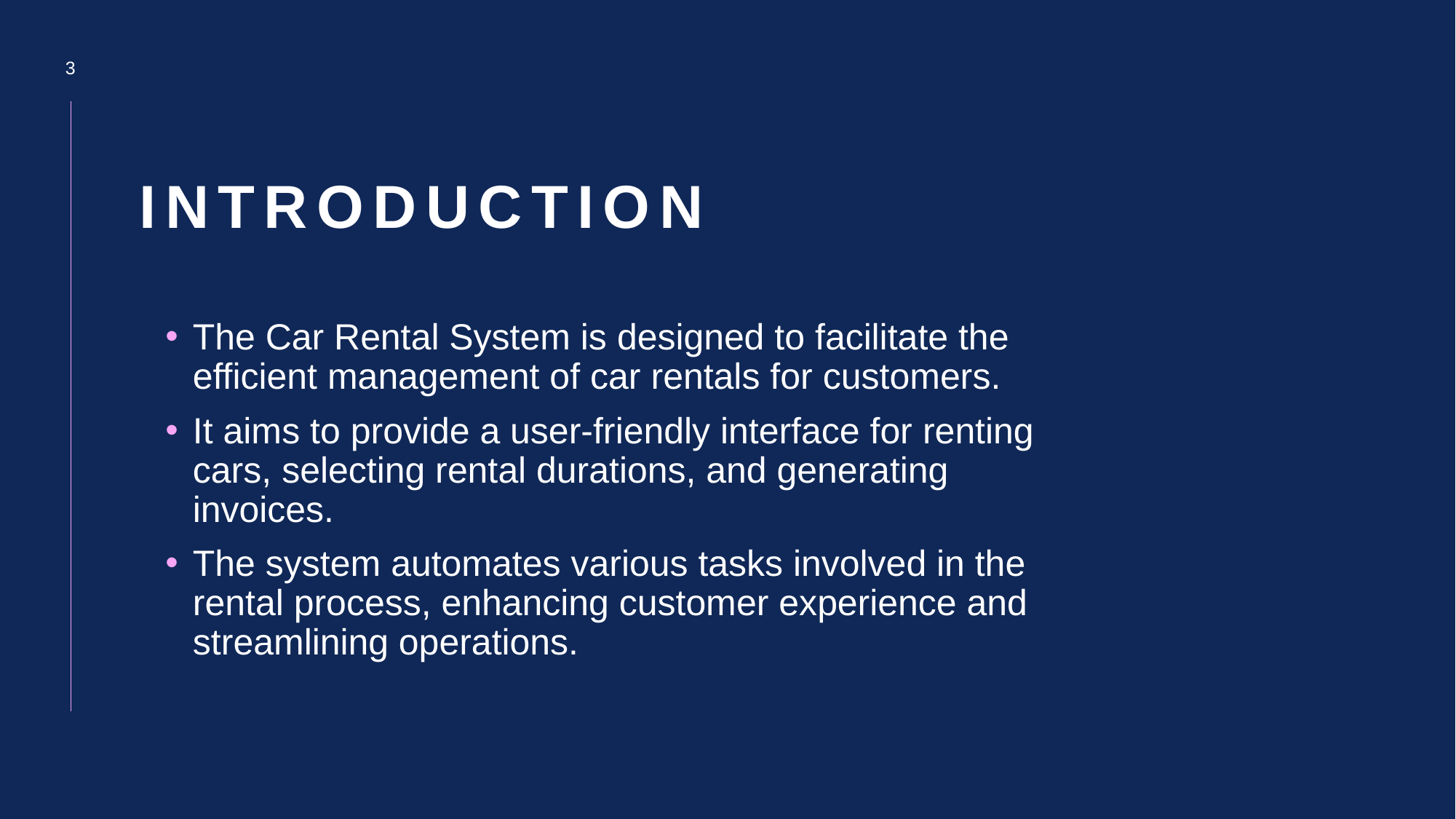

3
INTRODUCTION
The Car Rental System is designed to facilitate the efficient management of car rentals for customers.
It aims to provide a user-friendly interface for renting cars, selecting rental durations, and generating invoices.
The system automates various tasks involved in the rental process, enhancing customer experience and streamlining operations.